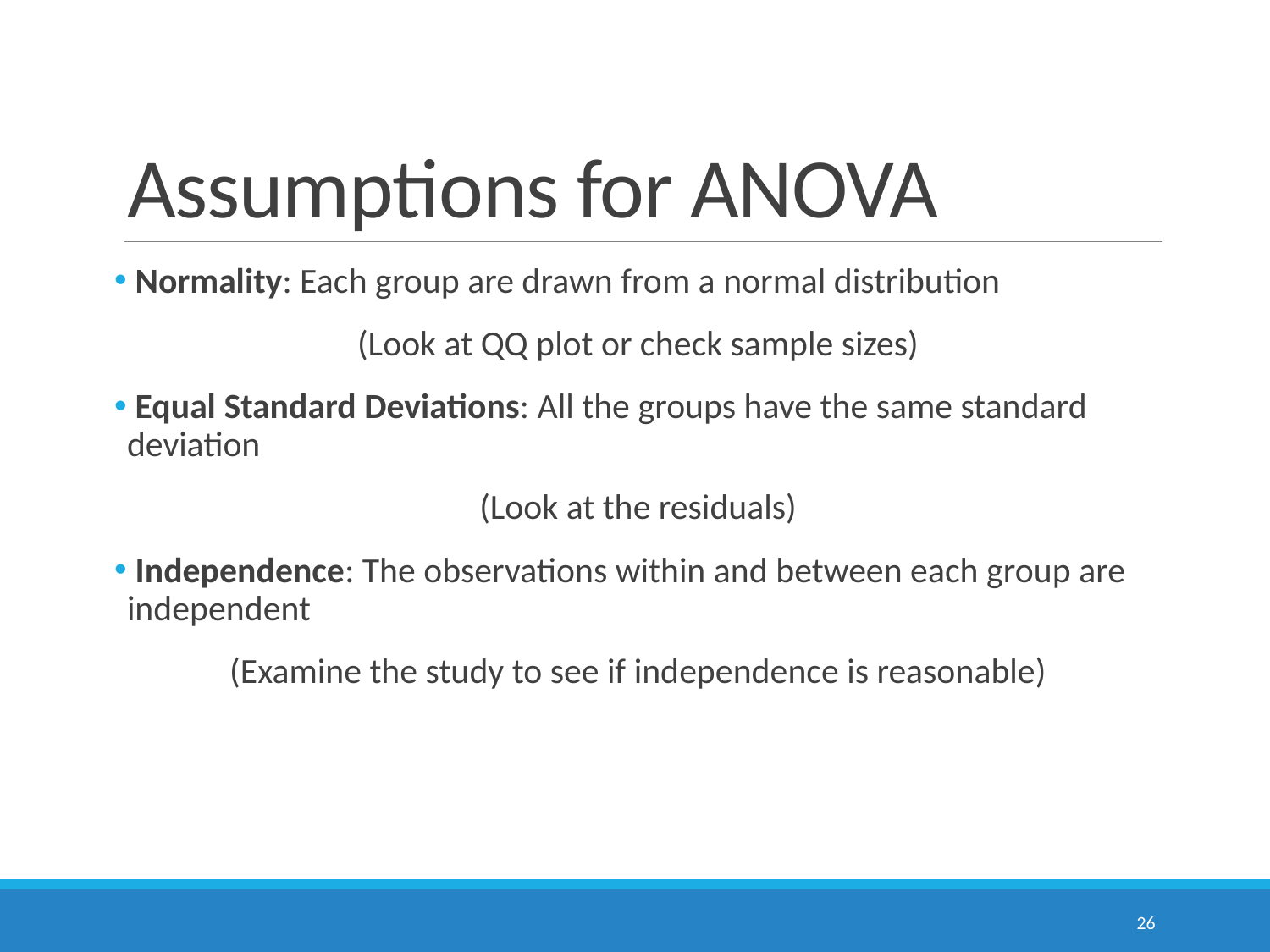

# Assumptions for ANOVA
 Normality: Each group are drawn from a normal distribution
(Look at QQ plot or check sample sizes)
 Equal Standard Deviations: All the groups have the same standard deviation
(Look at the residuals)
 Independence: The observations within and between each group are independent
(Examine the study to see if independence is reasonable)
26